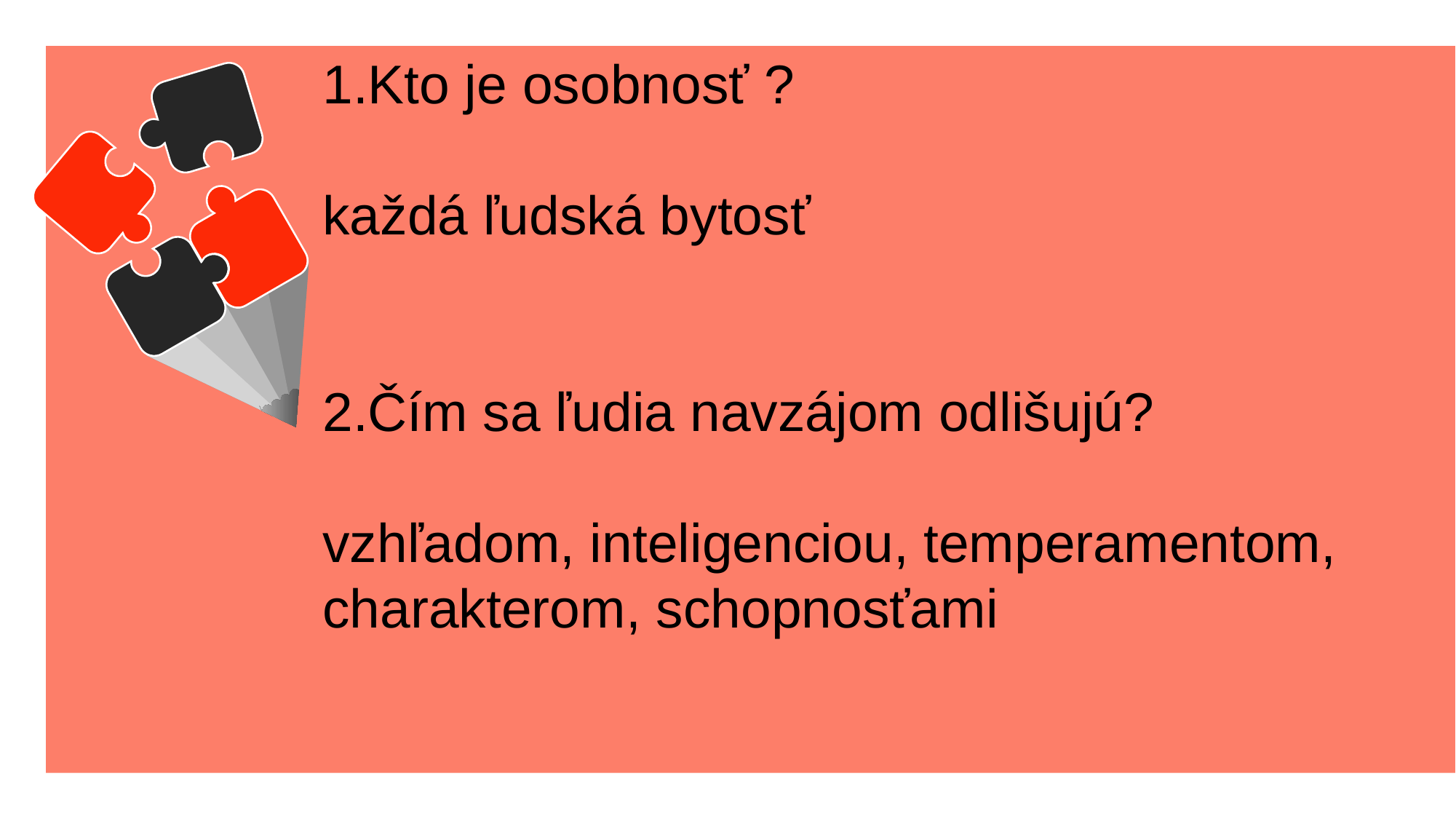

1.Kto je osobnosť ?

každá ľudská bytosť

2.Čím sa ľudia navzájom odlišujú?

vzhľadom, inteligenciou, temperamentom, charakterom, schopnosťami